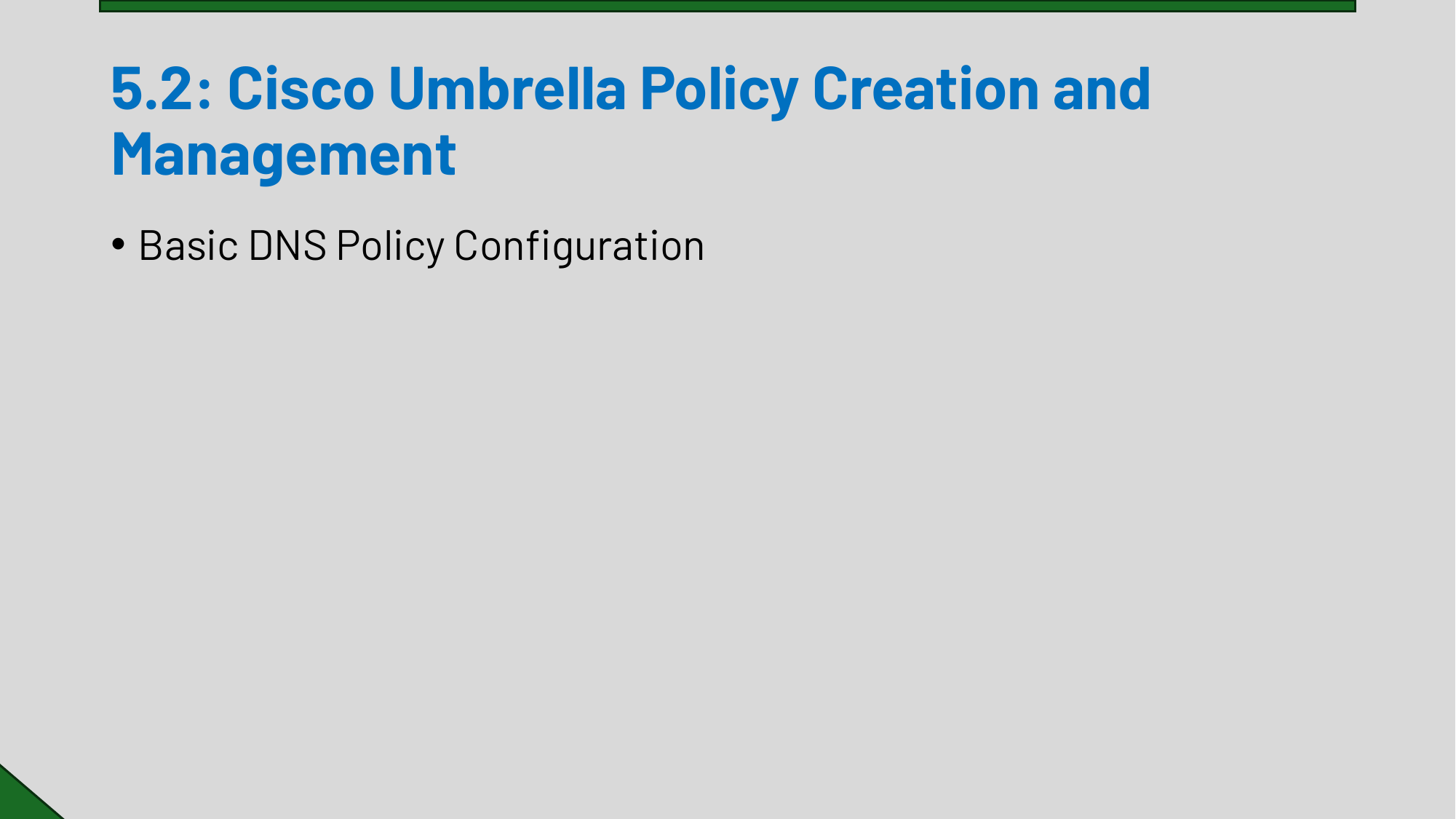

# 5.2: Cisco Umbrella Policy Creation and Management
Basic DNS Policy Configuration